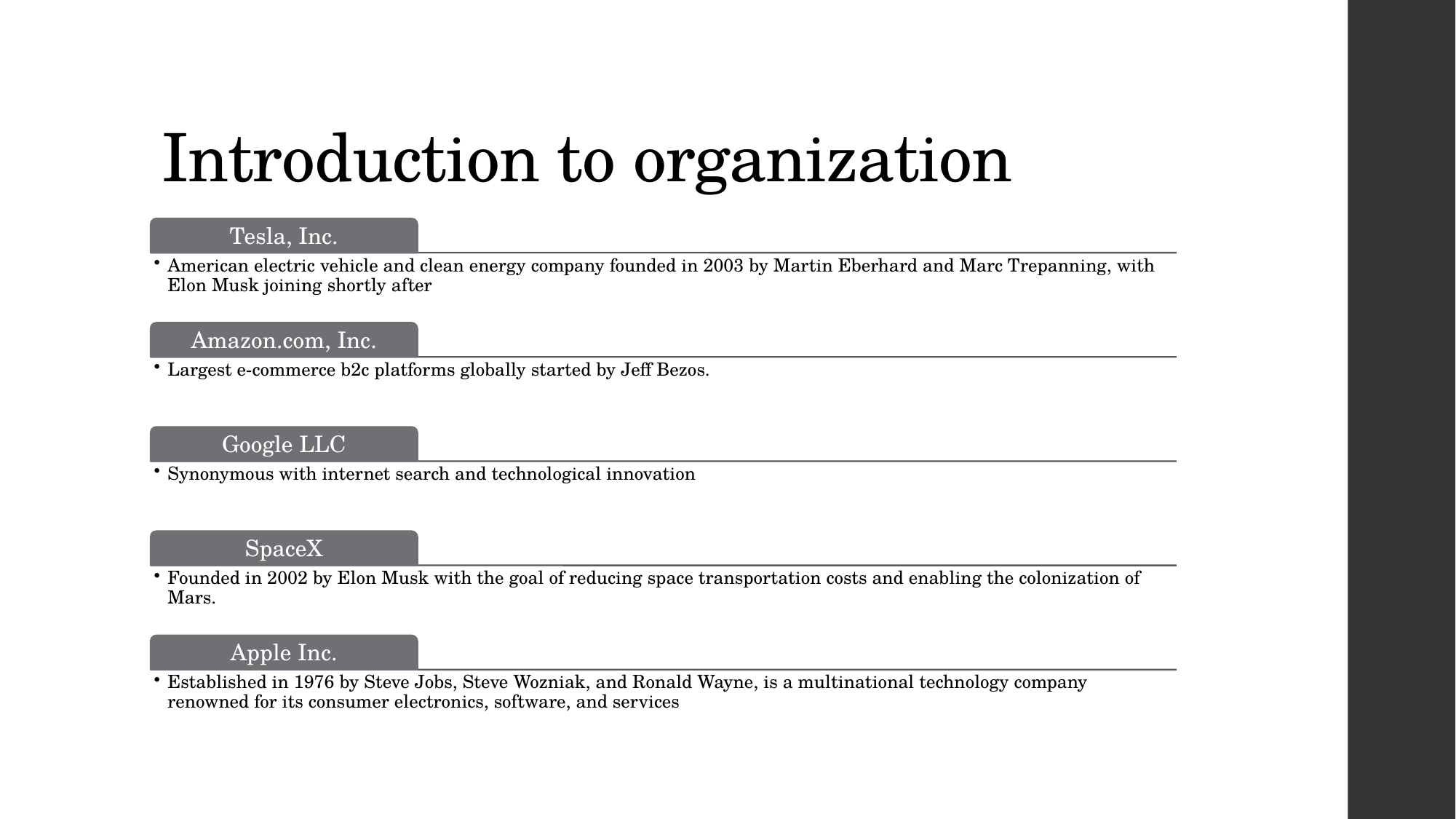

# Introduction to organization

Tesla, Inc.
American electric vehicle and clean energy company founded in 2003 by Martin Eberhard and Marc Trepanning, with Elon Musk joining shortly after

Amazon.com, Inc.
Largest e-commerce b2c platforms globally started by Jeff Bezos.

Google LLC
Synonymous with internet search and technological innovation

SpaceX
Founded in 2002 by Elon Musk with the goal of reducing space transportation costs and enabling the colonization of Mars.

Apple Inc.
Established in 1976 by Steve Jobs, Steve Wozniak, and Ronald Wayne, is a multinational technology company renowned for its consumer electronics, software, and services